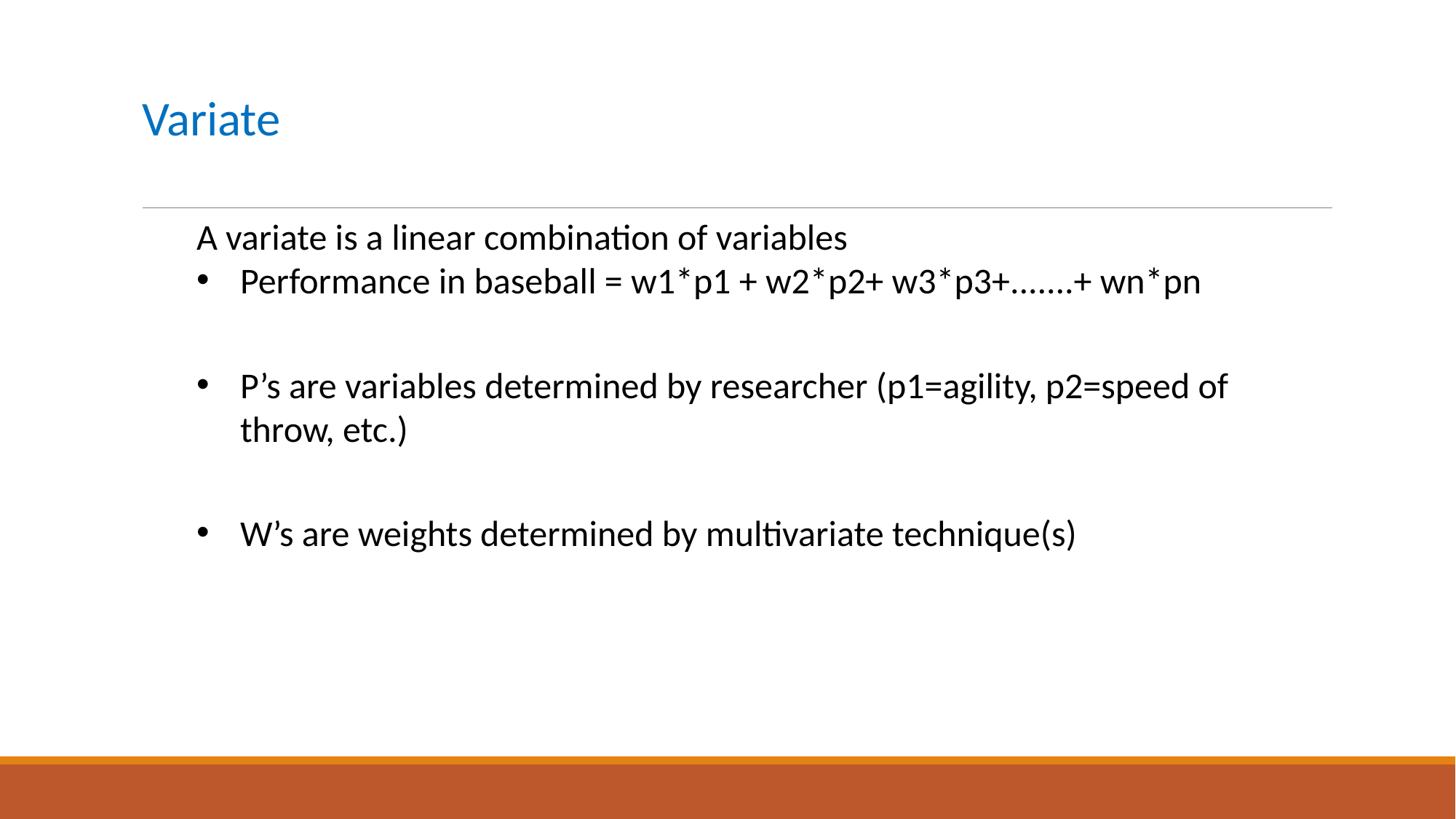

# Variate
A variate is a linear combination of variables
Performance in baseball = w1*p1 + w2*p2+ w3*p3+.......+ wn*pn

P’s are variables determined by researcher (p1=agility, p2=speed of throw, etc.)

W’s are weights determined by multivariate technique(s)